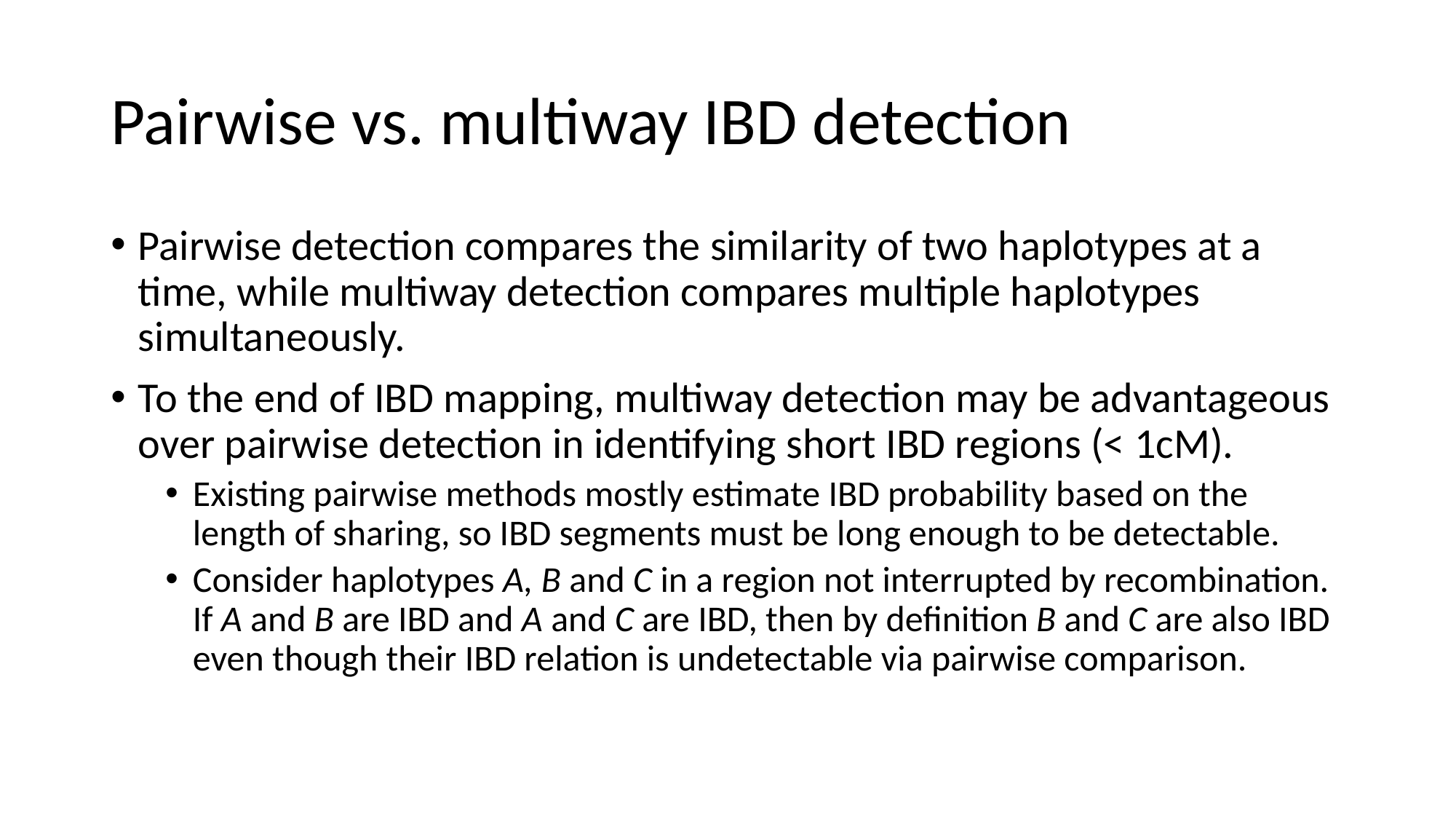

# Pairwise vs. multiway IBD detection
Pairwise detection compares the similarity of two haplotypes at a time, while multiway detection compares multiple haplotypes simultaneously.
To the end of IBD mapping, multiway detection may be advantageous over pairwise detection in identifying short IBD regions (< 1cM).
Existing pairwise methods mostly estimate IBD probability based on the length of sharing, so IBD segments must be long enough to be detectable.
Consider haplotypes A, B and C in a region not interrupted by recombination. If A and B are IBD and A and C are IBD, then by definition B and C are also IBD even though their IBD relation is undetectable via pairwise comparison.